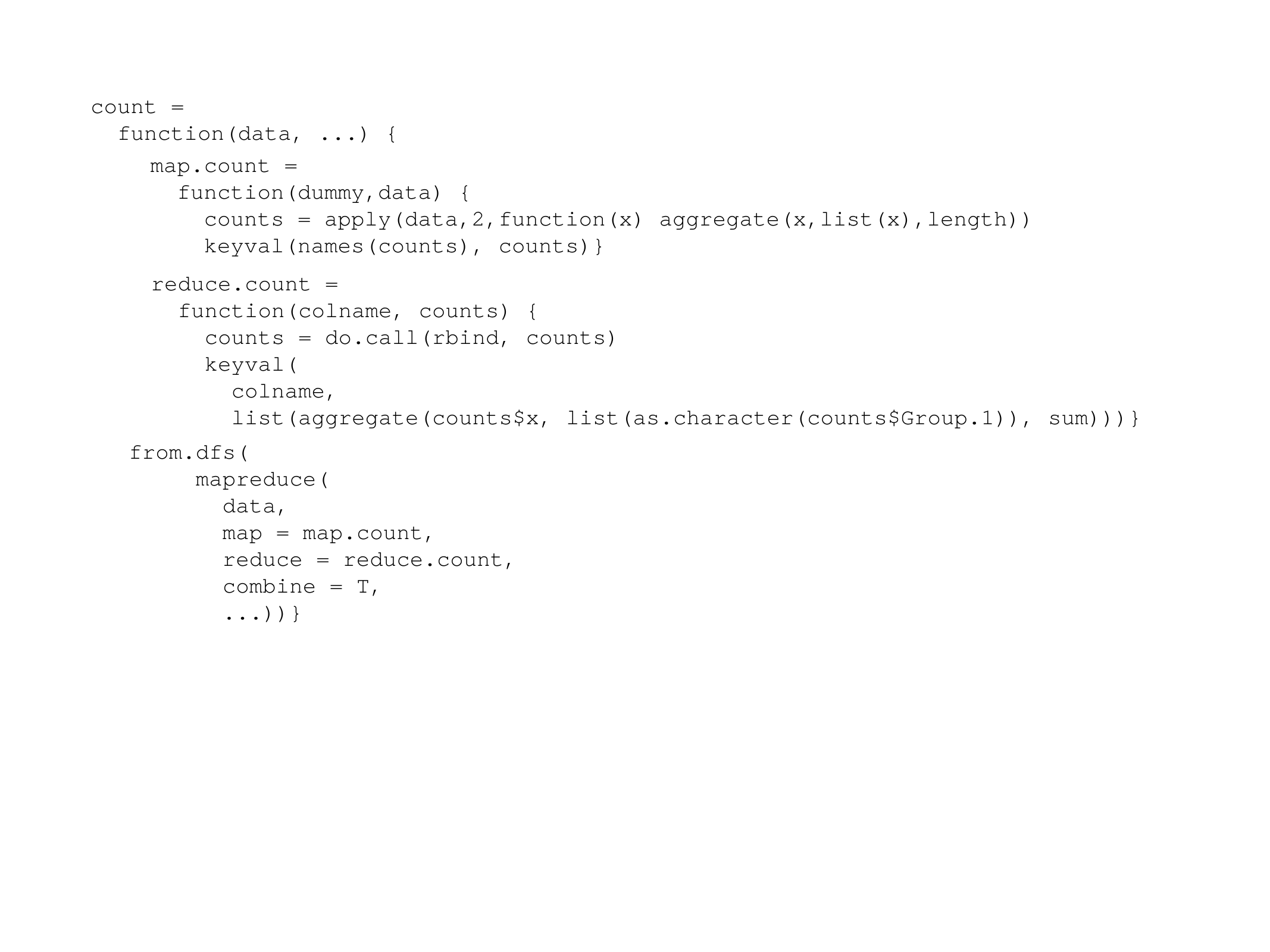

count =
  function(data, ...) {

    map.count =
      function(dummy,data) {
        counts = apply(data,2,function(x) aggregate(x,list(x),length))
        keyval(names(counts), counts)}

    reduce.count =
      function(colname, counts) {
        counts = do.call(rbind, counts)
        keyval(
          colname,
          list(aggregate(counts$x, list(as.character(counts$Group.1)), sum)))}

 from.dfs(
      mapreduce(
        data,
        map = map.count,
        reduce = reduce.count,
        combine = T,
        ...))}